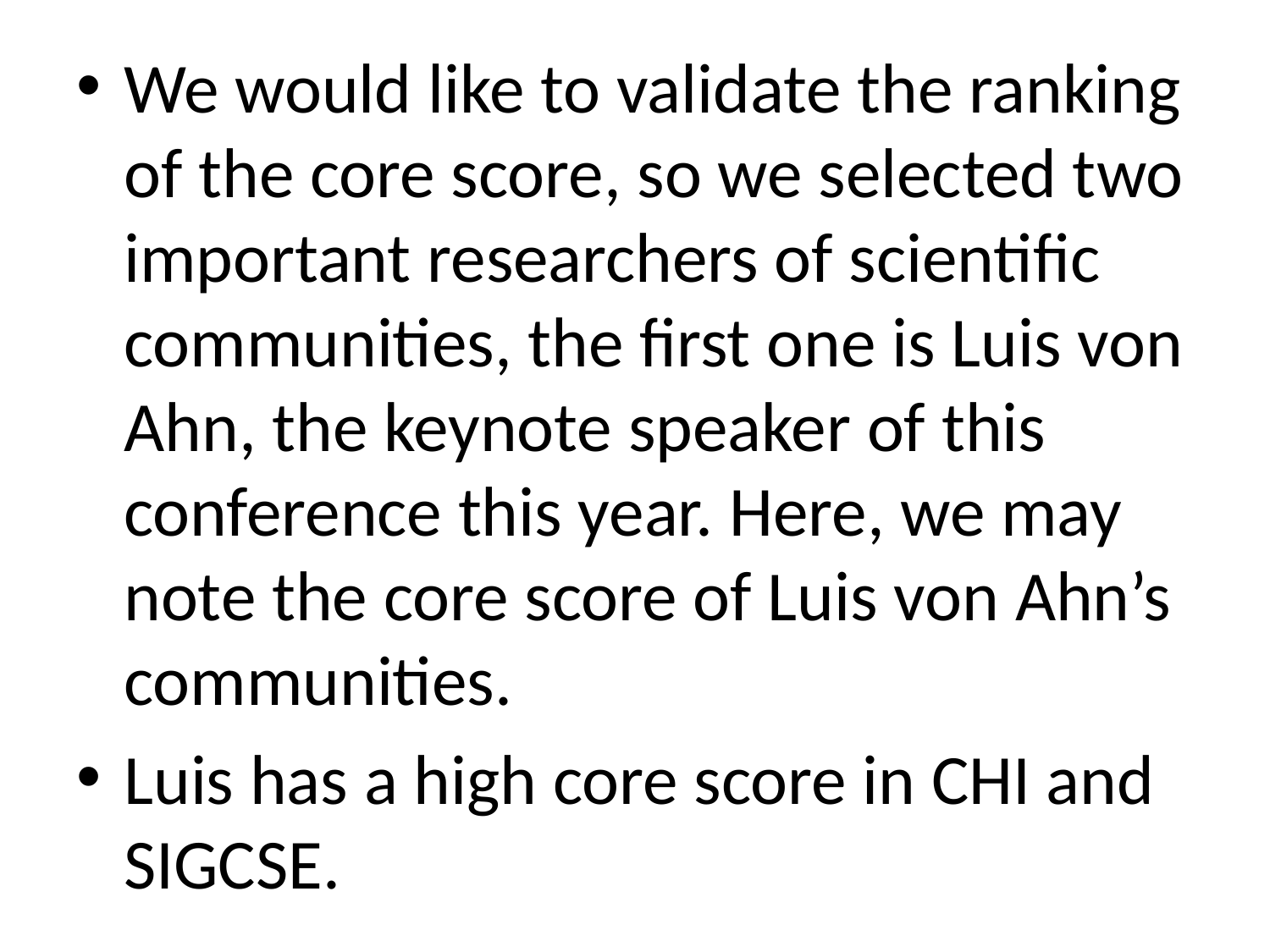

We would like to validate the ranking of the core score, so we selected two important researchers of scientific communities, the first one is Luis von Ahn, the keynote speaker of this conference this year. Here, we may note the core score of Luis von Ahn’s communities.
Luis has a high core score in CHI and SIGCSE.